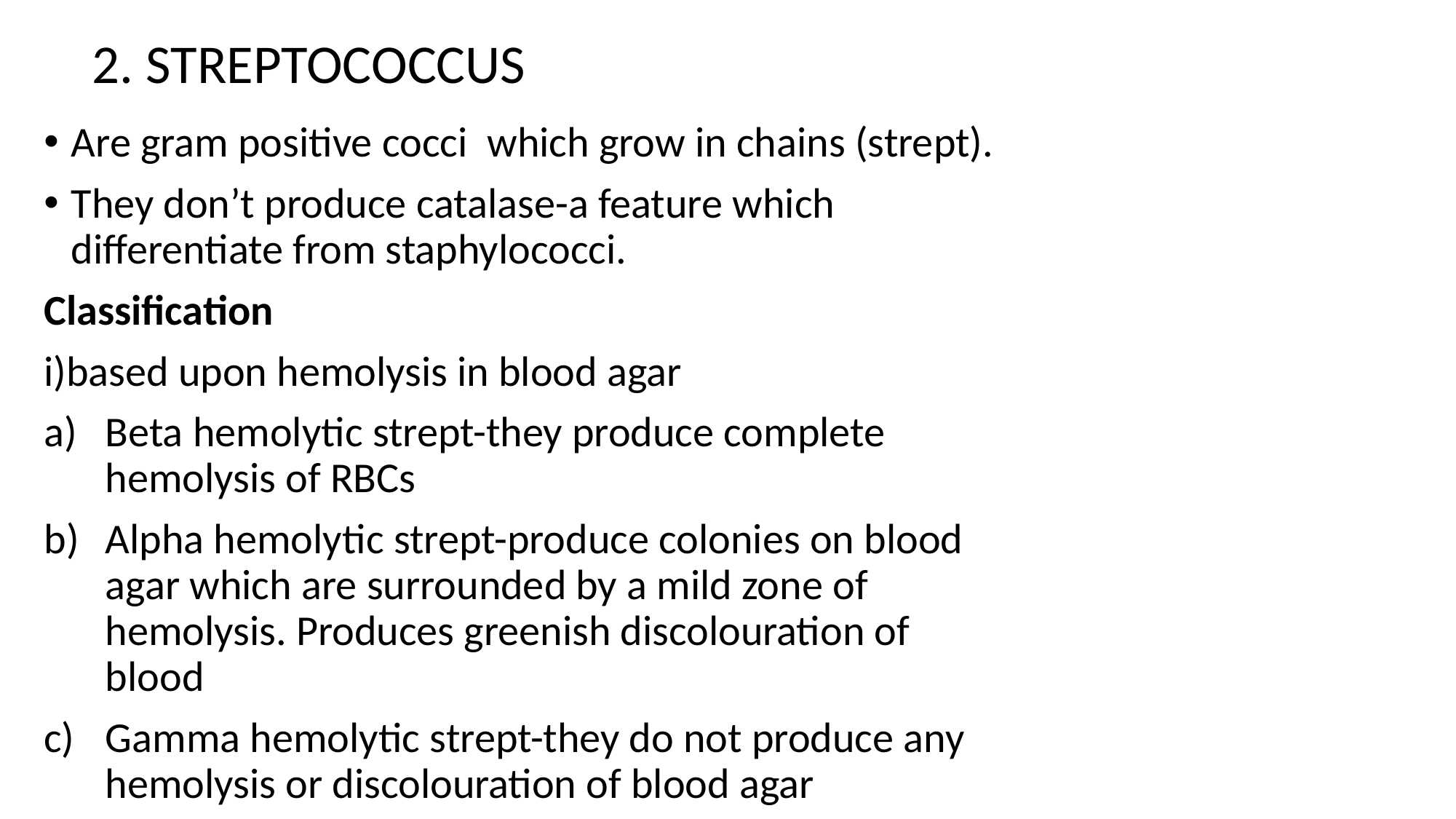

# 2. STREPTOCOCCUS
Are gram positive cocci  which grow in chains (strept).
They don’t produce catalase-a feature which differentiate from staphylococci.
Classification
i)based upon hemolysis in blood agar
Beta hemolytic strept-they produce complete hemolysis of RBCs
Alpha hemolytic strept-produce colonies on blood agar which are surrounded by a mild zone of hemolysis. Produces greenish discolouration of blood
Gamma hemolytic strept-they do not produce any hemolysis or discolouration of blood agar